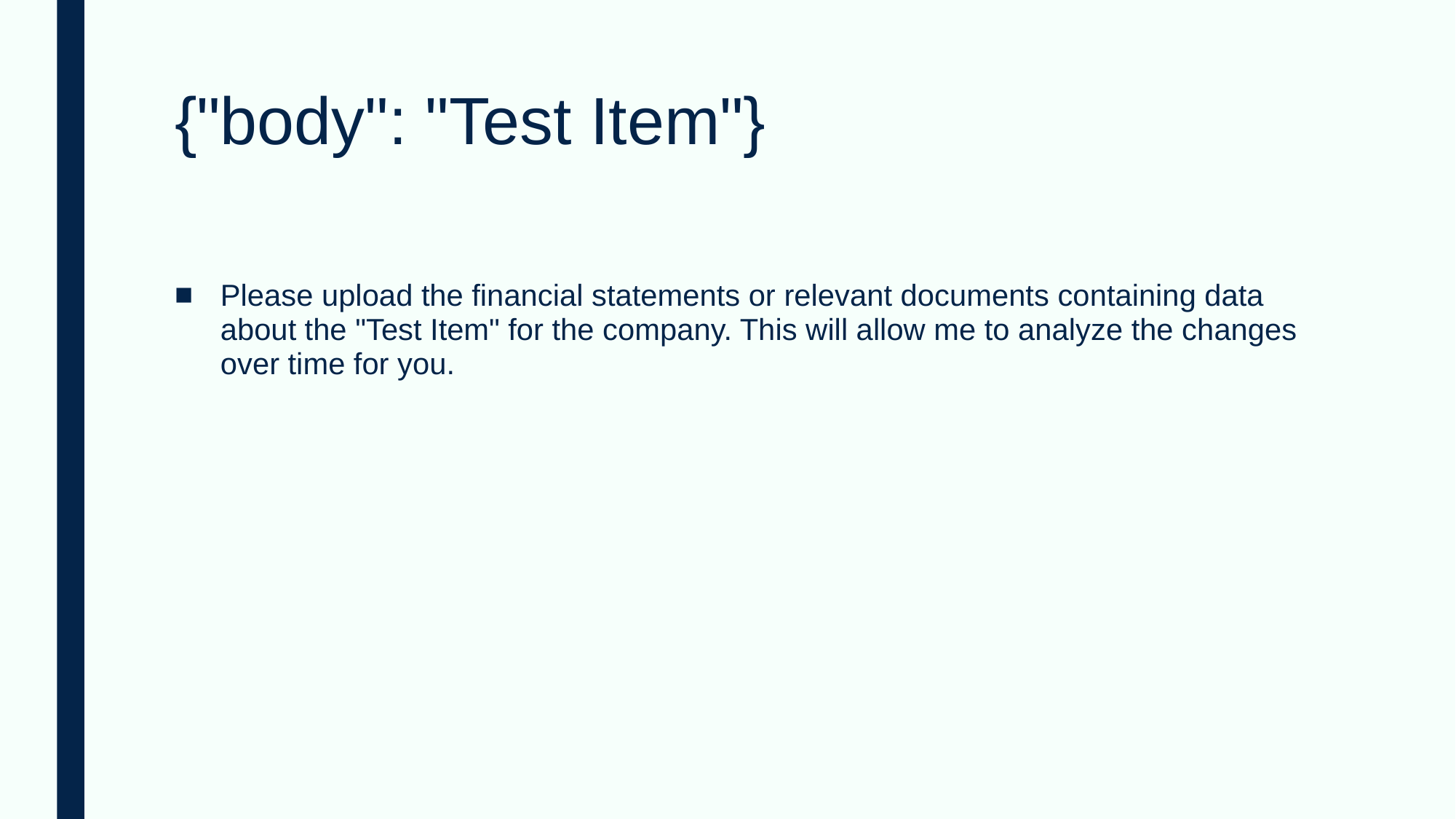

# {"body": "Test Item"}
Please upload the financial statements or relevant documents containing data about the "Test Item" for the company. This will allow me to analyze the changes over time for you.